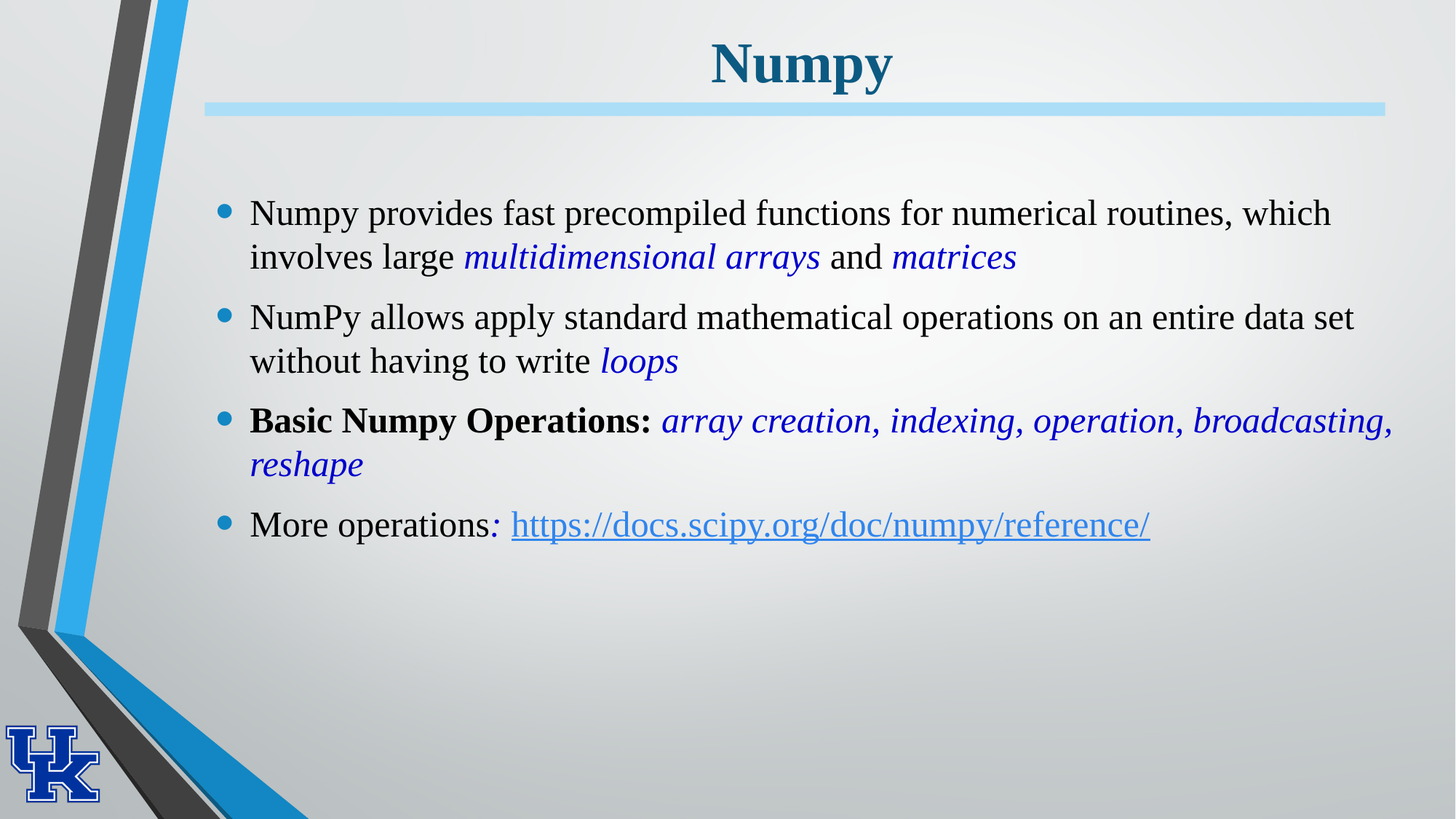

# Numpy
Numpy provides fast precompiled functions for numerical routines, which involves large multidimensional arrays and matrices
NumPy allows apply standard mathematical operations on an entire data set without having to write loops
Basic Numpy Operations: array creation, indexing, operation, broadcasting, reshape
More operations: https://docs.scipy.org/doc/numpy/reference/